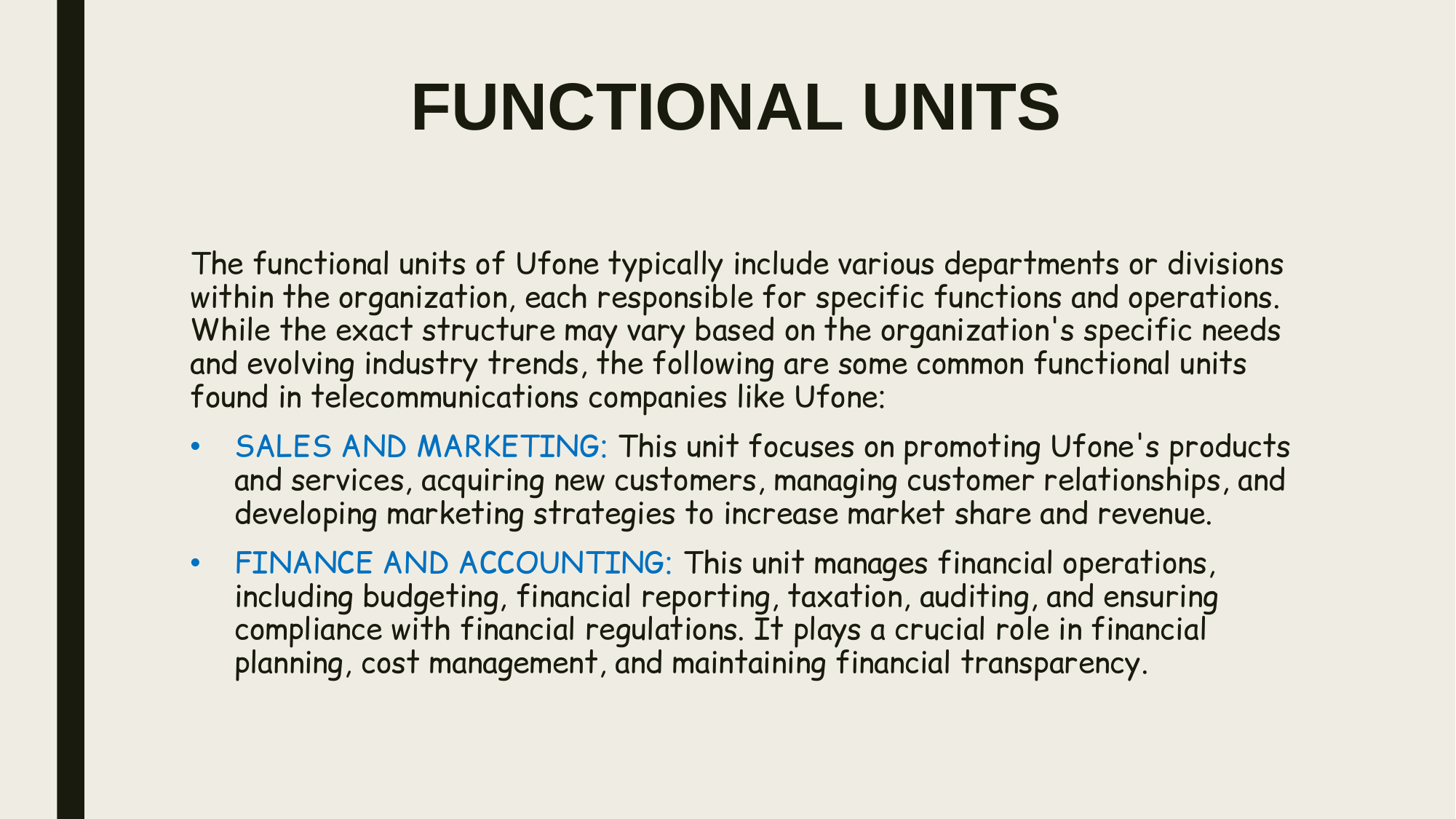

# FUNCTIONAL UNITS
The functional units of Ufone typically include various departments or divisions within the organization, each responsible for specific functions and operations. While the exact structure may vary based on the organization's specific needs and evolving industry trends, the following are some common functional units found in telecommunications companies like Ufone:
SALES AND MARKETING: This unit focuses on promoting Ufone's products and services, acquiring new customers, managing customer relationships, and developing marketing strategies to increase market share and revenue.
FINANCE AND ACCOUNTING: This unit manages financial operations, including budgeting, financial reporting, taxation, auditing, and ensuring compliance with financial regulations. It plays a crucial role in financial planning, cost management, and maintaining financial transparency.